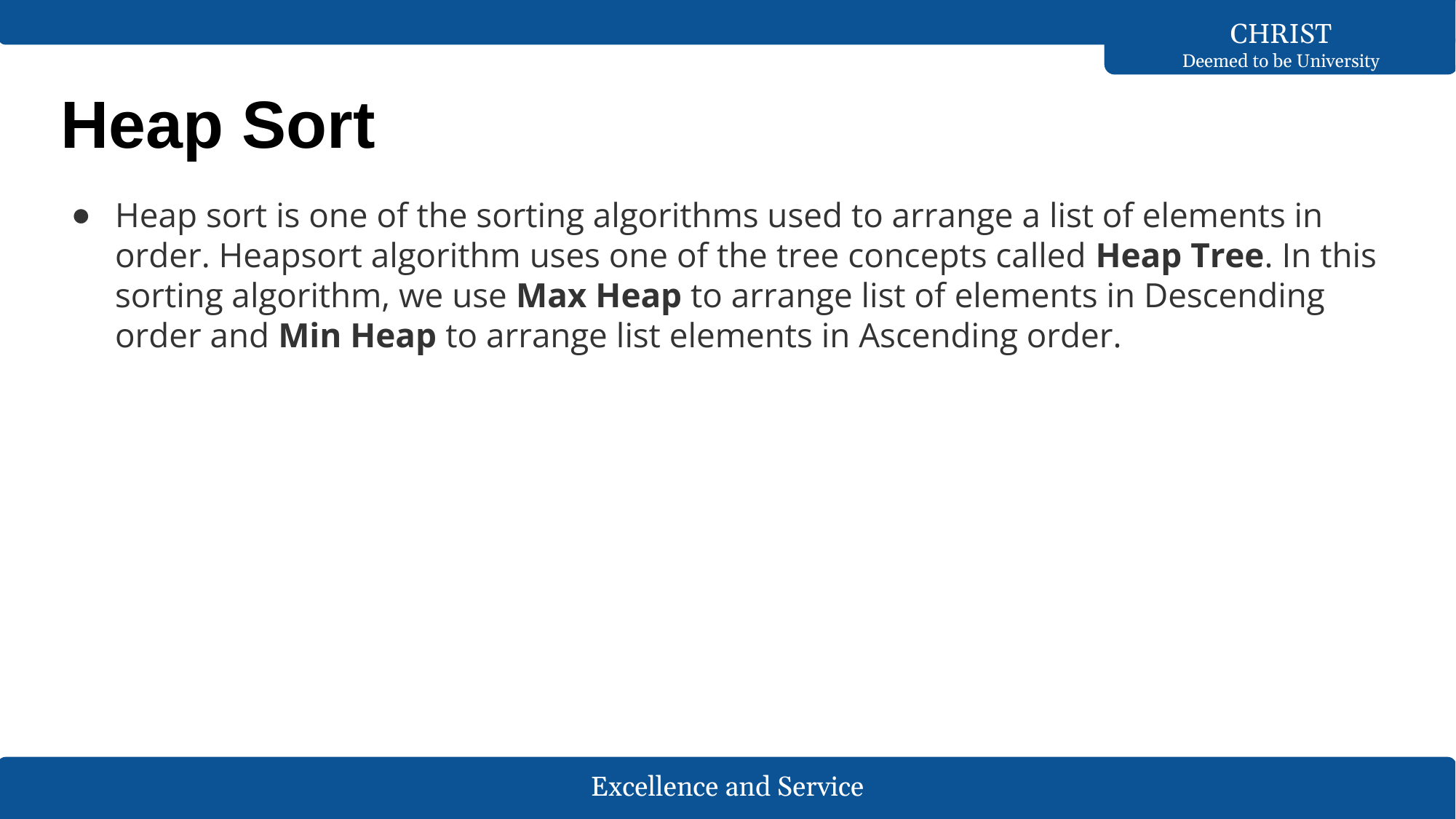

# Heap Sort
Heap sort is one of the sorting algorithms used to arrange a list of elements in order. Heapsort algorithm uses one of the tree concepts called Heap Tree. In this sorting algorithm, we use Max Heap to arrange list of elements in Descending order and Min Heap to arrange list elements in Ascending order.